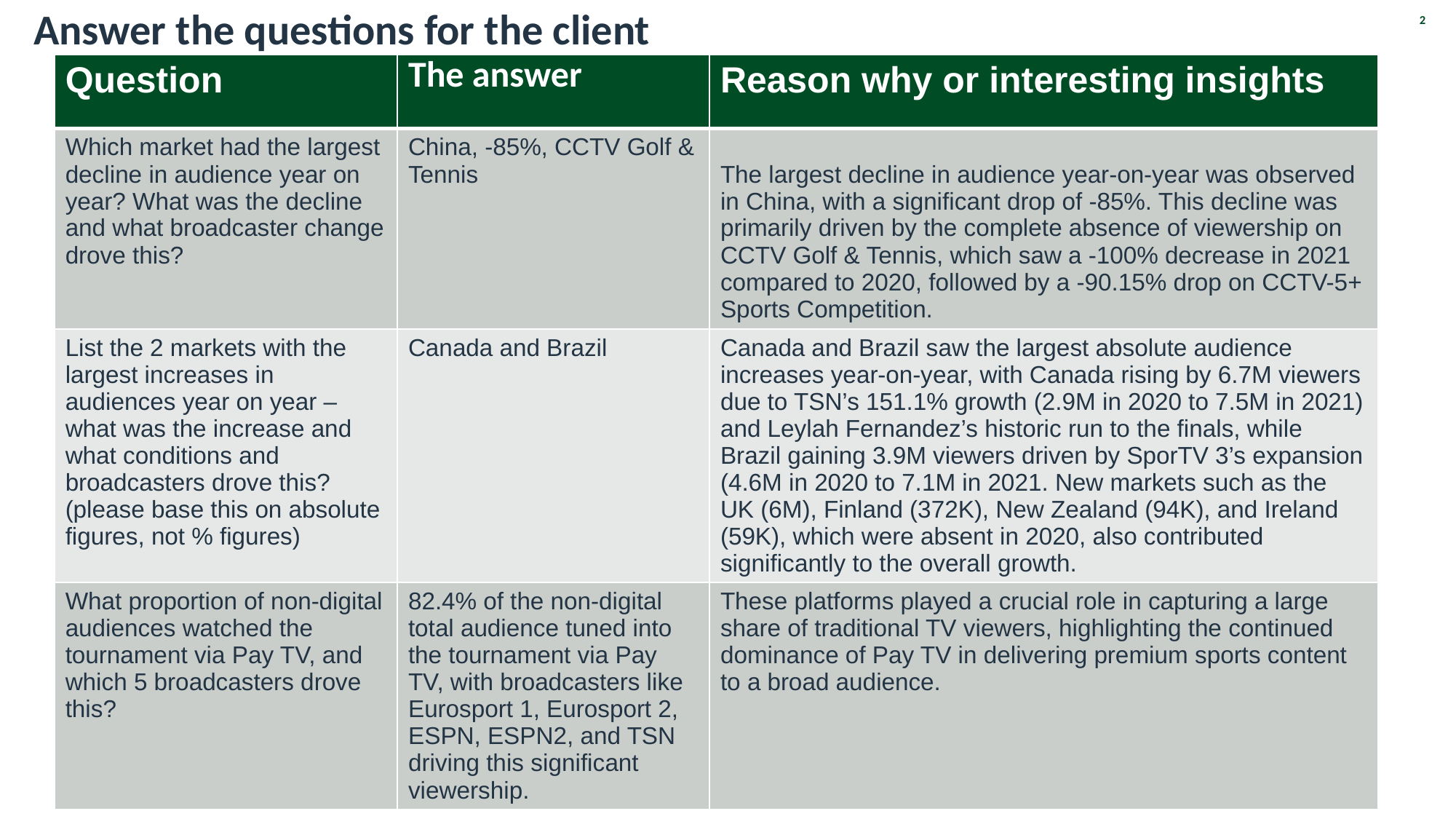

# Answer the questions for the client
2
| Question | The answer | Reason why or interesting insights |
| --- | --- | --- |
| Which market had the largest decline in audience year on year? What was the decline and what broadcaster change drove this? | China, -85%, CCTV Golf & Tennis | The largest decline in audience year-on-year was observed in China, with a significant drop of -85%. This decline was primarily driven by the complete absence of viewership on CCTV Golf & Tennis, which saw a -100% decrease in 2021 compared to 2020, followed by a -90.15% drop on CCTV-5+ Sports Competition. |
| List the 2 markets with the largest increases in audiences year on year – what was the increase and what conditions and broadcasters drove this? (please base this on absolute figures, not % figures) | Canada and Brazil | Canada and Brazil saw the largest absolute audience increases year-on-year, with Canada rising by 6.7M viewers due to TSN’s 151.1% growth (2.9M in 2020 to 7.5M in 2021) and Leylah Fernandez’s historic run to the finals, while Brazil gaining 3.9M viewers driven by SporTV 3’s expansion (4.6M in 2020 to 7.1M in 2021. New markets such as the UK (6M), Finland (372K), New Zealand (94K), and Ireland (59K), which were absent in 2020, also contributed significantly to the overall growth. |
| What proportion of non-digital audiences watched the tournament via Pay TV, and which 5 broadcasters drove this? | 82.4% of the non-digital total audience tuned into the tournament via Pay TV, with broadcasters like Eurosport 1, Eurosport 2, ESPN, ESPN2, and TSN driving this significant viewership. | These platforms played a crucial role in capturing a large share of traditional TV viewers, highlighting the continued dominance of Pay TV in delivering premium sports content to a broad audience. |